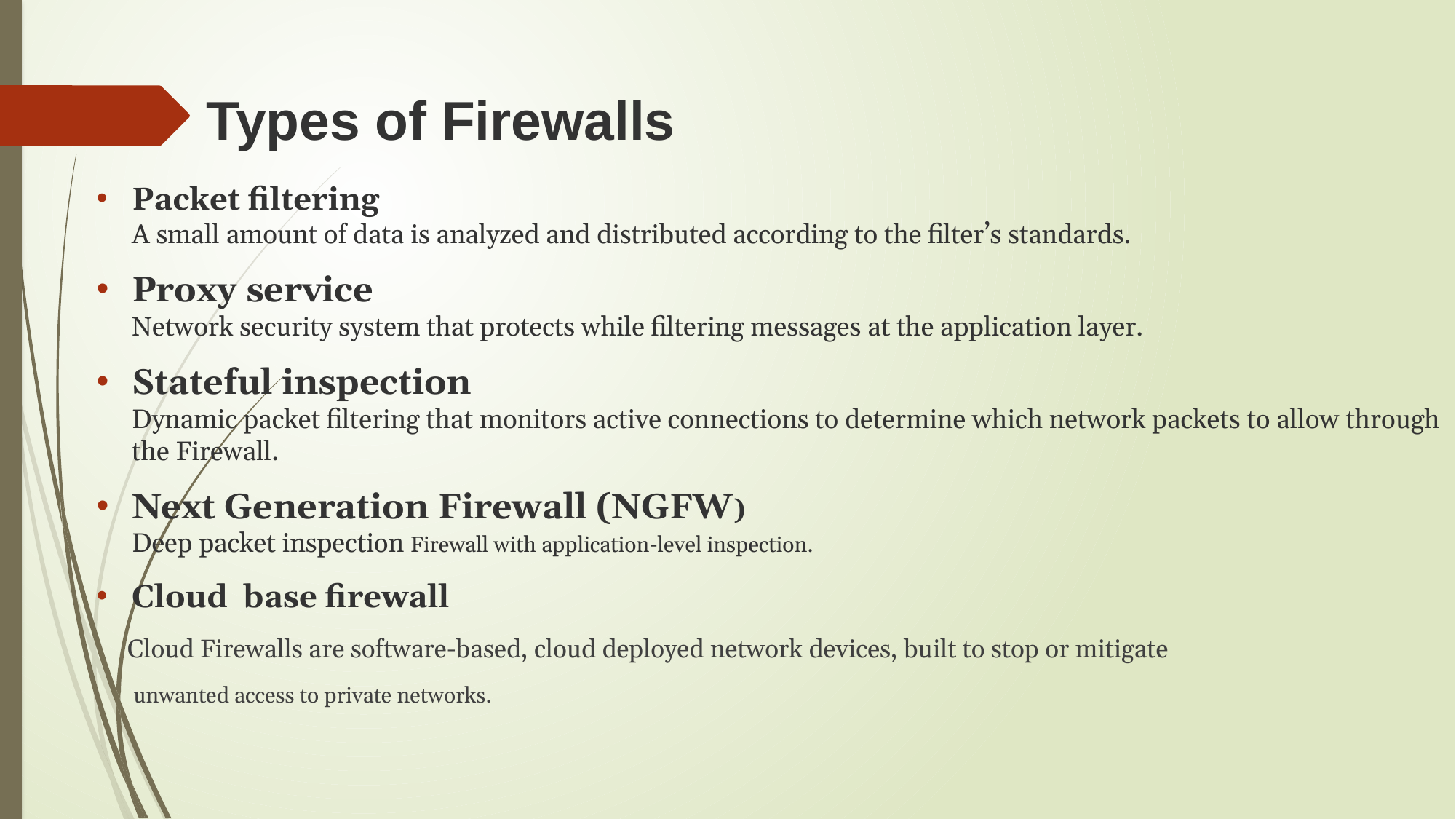

# Types of Firewalls
Packet filtering
A small amount of data is analyzed and distributed according to the filter’s standards.
Proxy service
Network security system that protects while filtering messages at the application layer.
Stateful inspection
Dynamic packet filtering that monitors active connections to determine which network packets to allow through the Firewall.
Next Generation Firewall (NGFW)
Deep packet inspection Firewall with application-level inspection.
Cloud  base firewall
     Cloud Firewalls are software-based, cloud deployed network devices, built to stop or mitigate
       unwanted access to private networks.